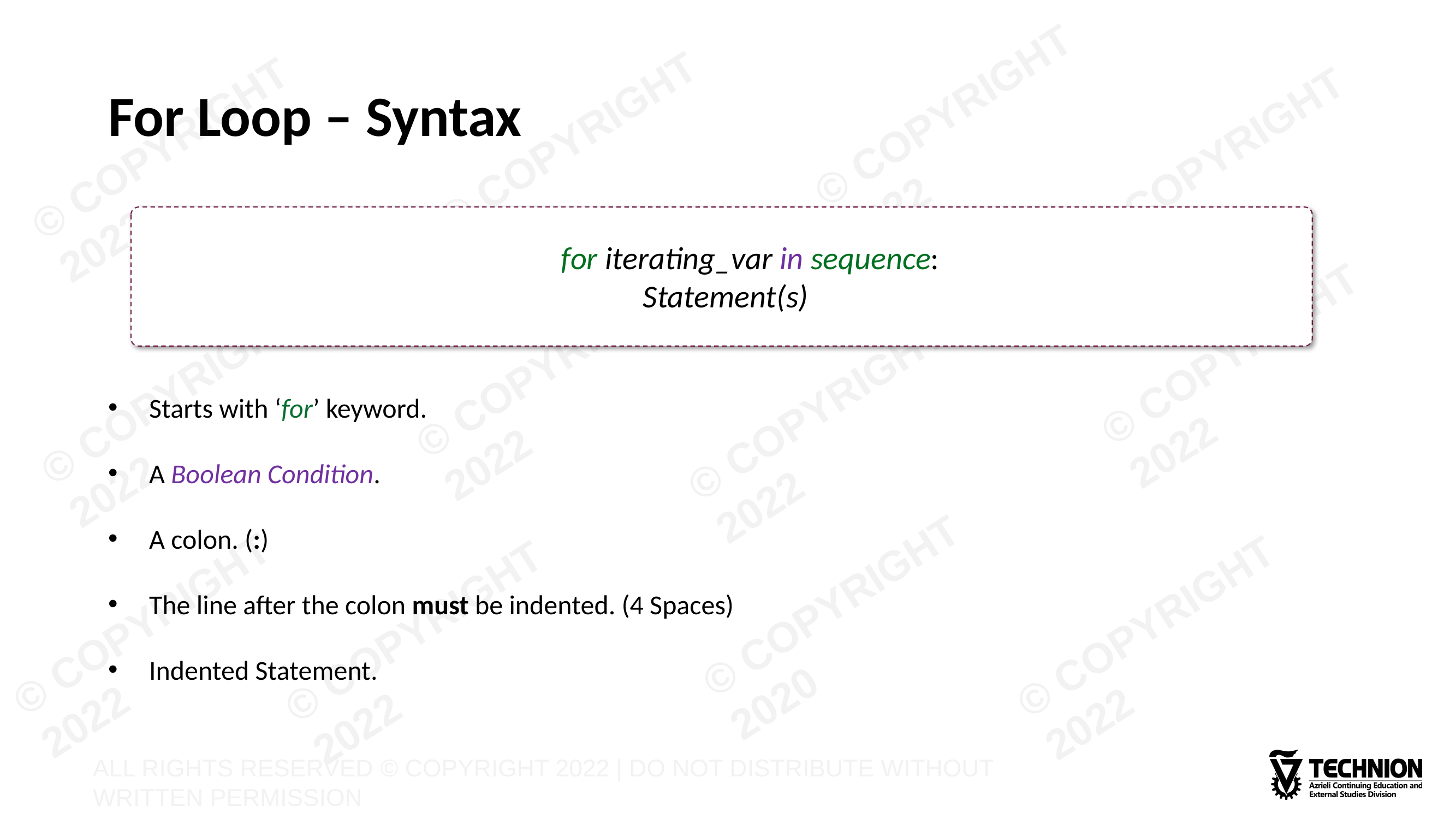

# For Loop – Syntax

for iterating_var in sequence:
	Statement(s)
Starts with ‘for’ keyword.

A Boolean Condition.

A colon. (:)

The line after the colon must be indented. (4 Spaces)

Indented Statement.